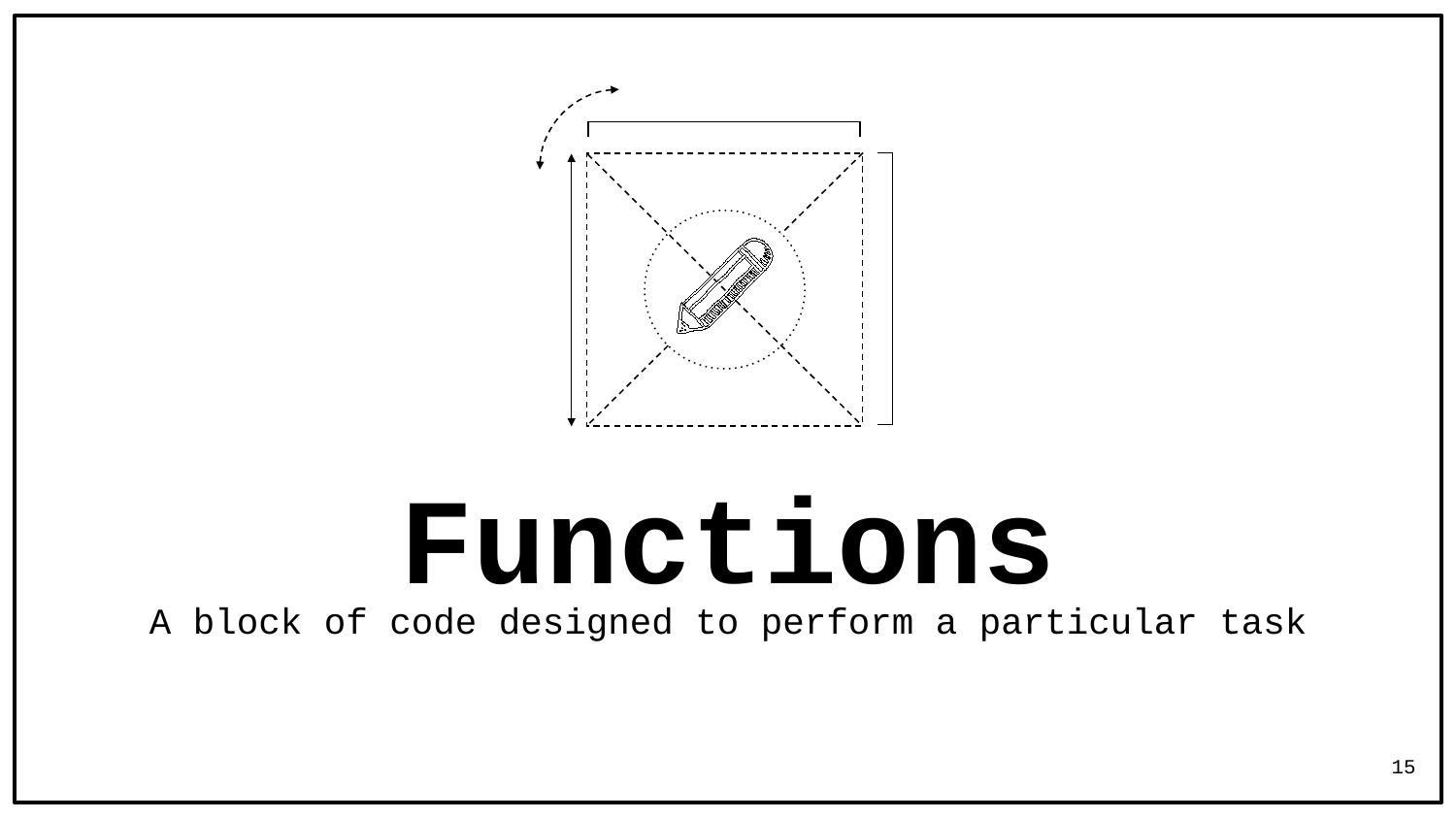

Functions
A block of code designed to perform a particular task
15